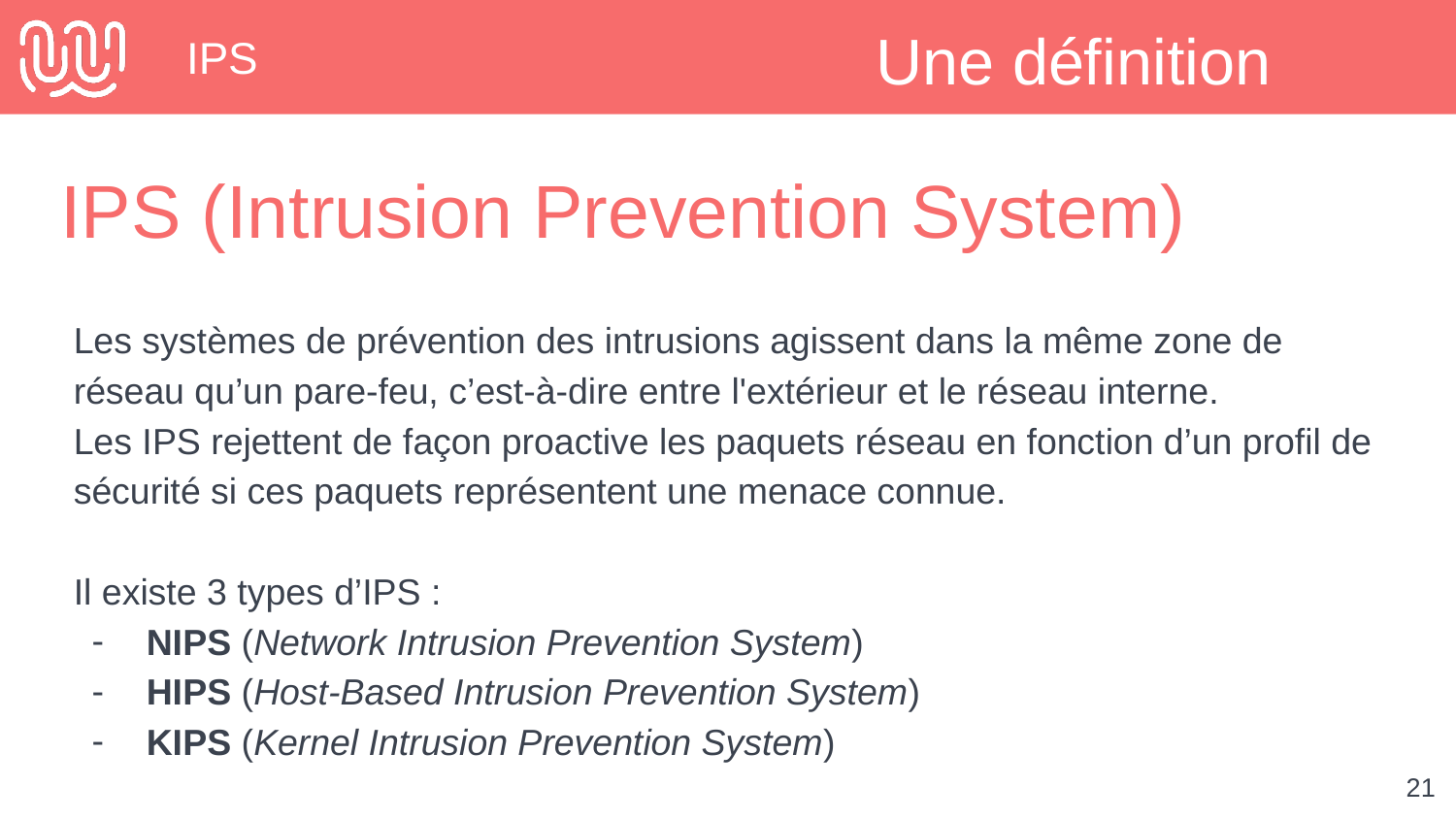

# IPS
Une définition
IPS (Intrusion Prevention System)
Les systèmes de prévention des intrusions agissent dans la même zone de réseau qu’un pare-feu, c’est-à-dire entre l'extérieur et le réseau interne.
Les IPS rejettent de façon proactive les paquets réseau en fonction d’un profil de sécurité si ces paquets représentent une menace connue.

Il existe 3 types d’IPS :
NIPS (Network Intrusion Prevention System)
HIPS (Host-Based Intrusion Prevention System)
KIPS (Kernel Intrusion Prevention System)
21